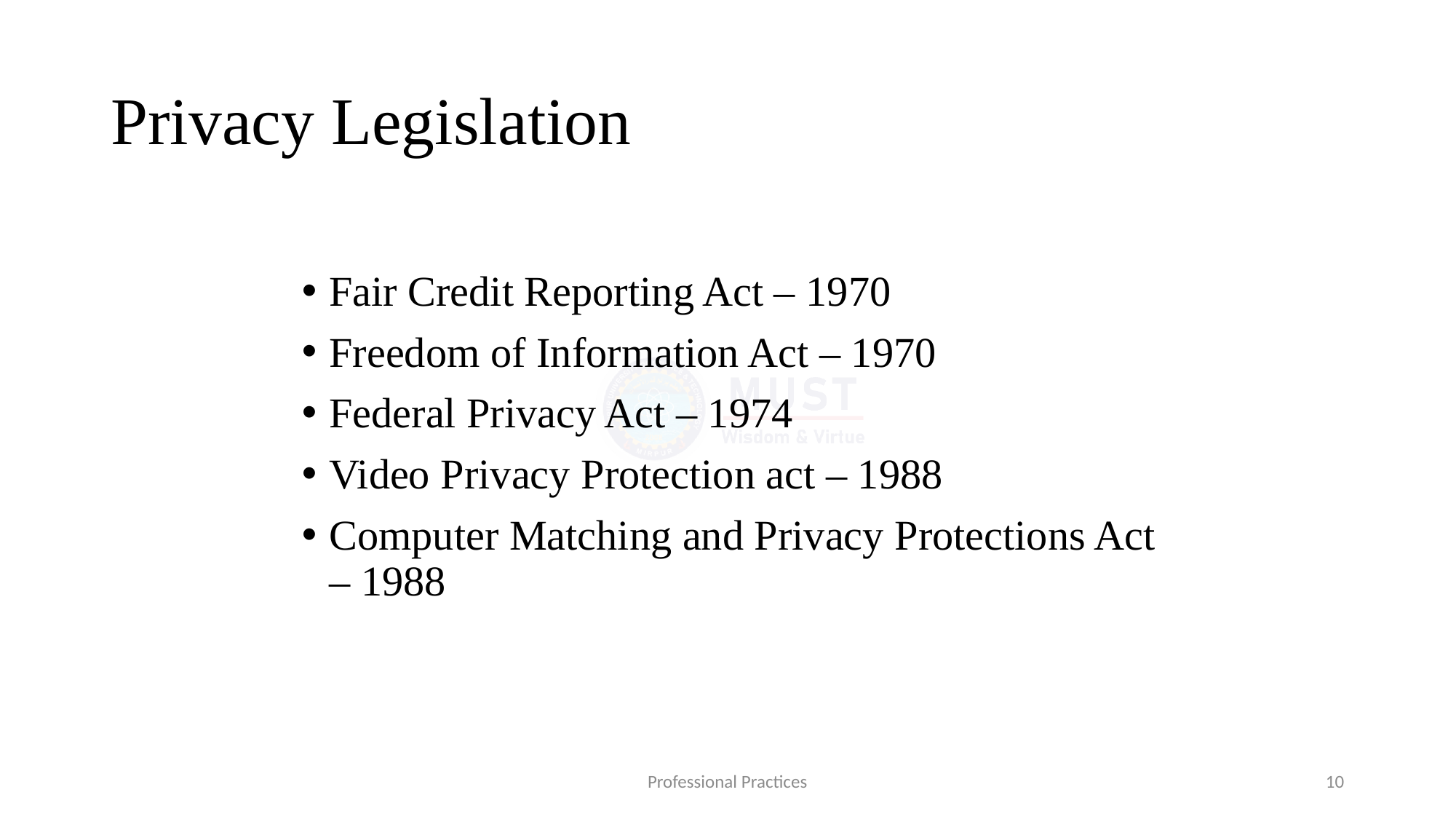

# Privacy Legislation
Fair Credit Reporting Act – 1970
Freedom of Information Act – 1970
Federal Privacy Act – 1974
Video Privacy Protection act – 1988
Computer Matching and Privacy Protections Act – 1988
Professional Practices
10